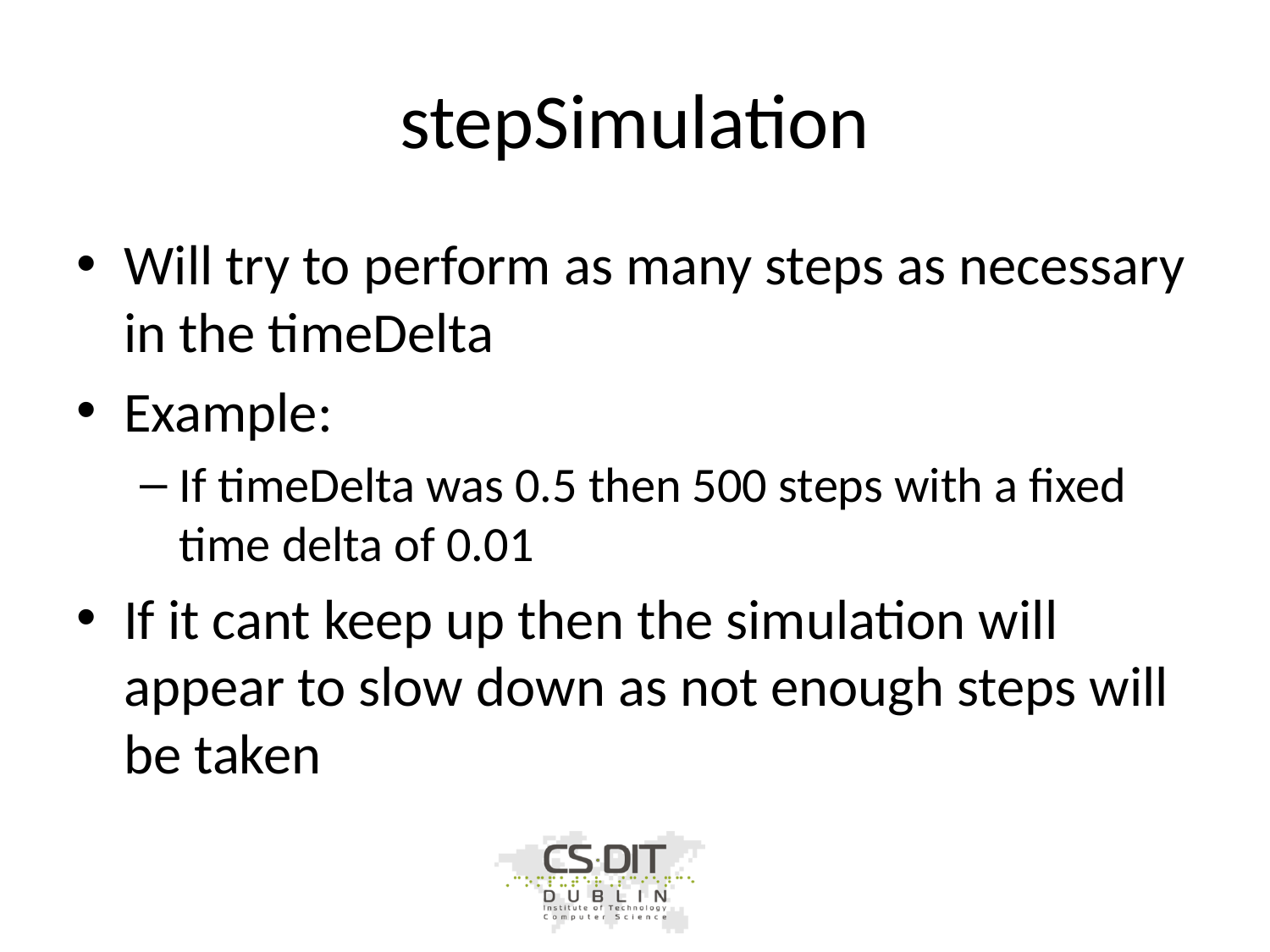

# stepSimulation
Will try to perform as many steps as necessary in the timeDelta
Example:
If timeDelta was 0.5 then 500 steps with a fixed time delta of 0.01
If it cant keep up then the simulation will appear to slow down as not enough steps will be taken